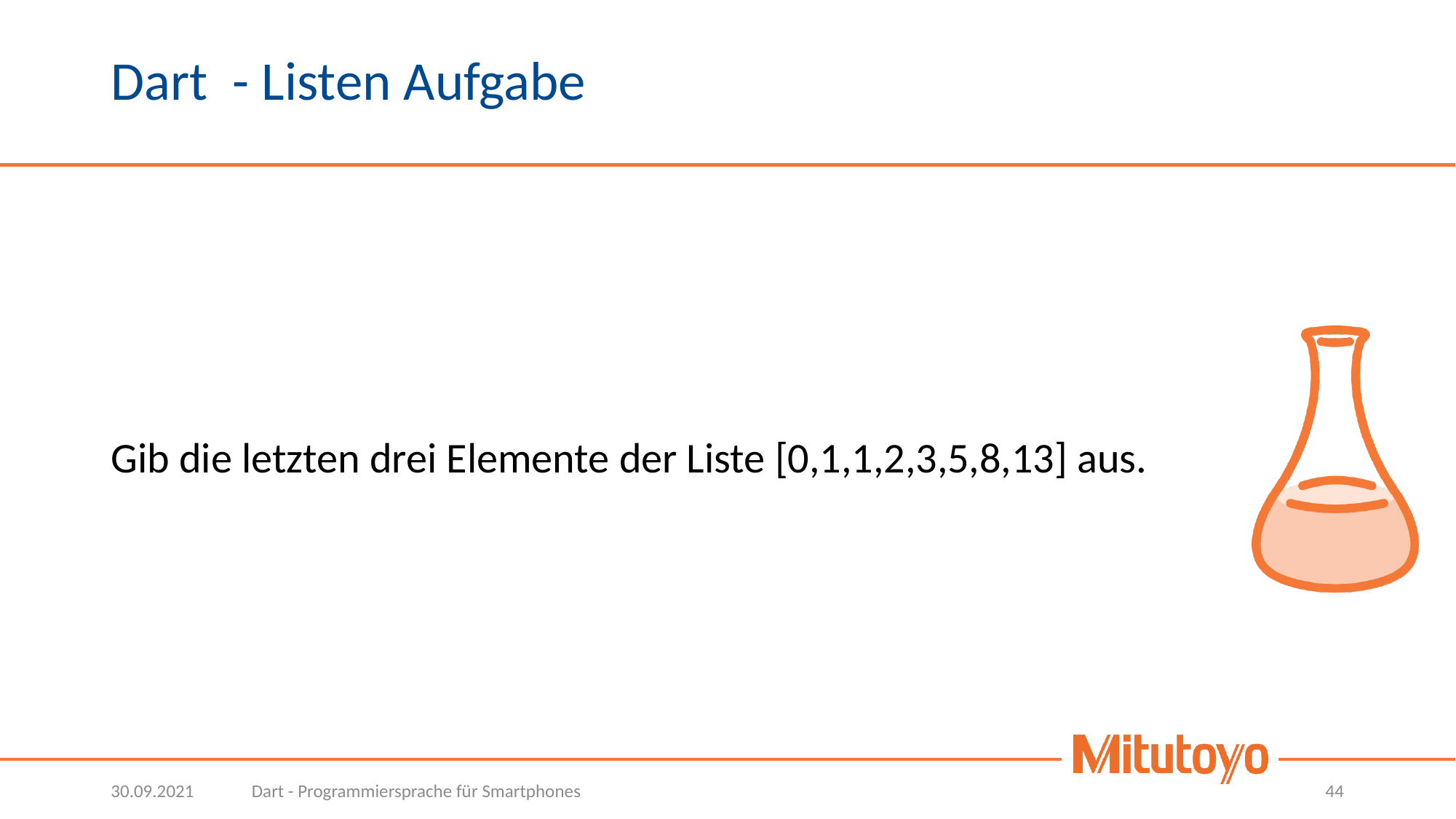

# Dart  - Listen Aufgabe
Gib die letzten drei Elemente der Liste [0,1,1,2,3,5,8,13] aus.
30.09.2021
Dart - Programmiersprache für Smartphones
44